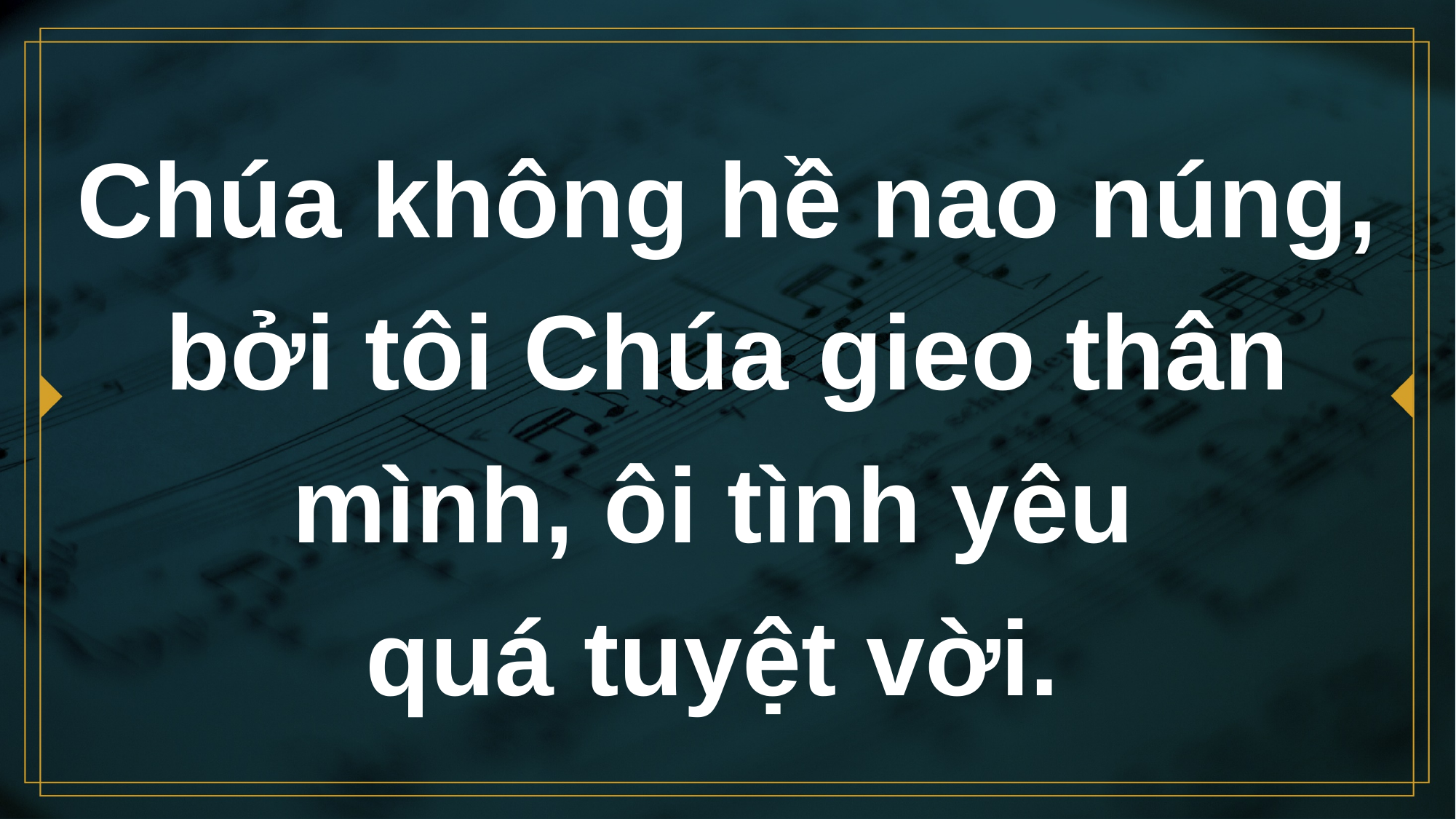

# Chúa không hề nao núng, bởi tôi Chúa gieo thân mình, ôi tình yêu quá tuyệt vời.